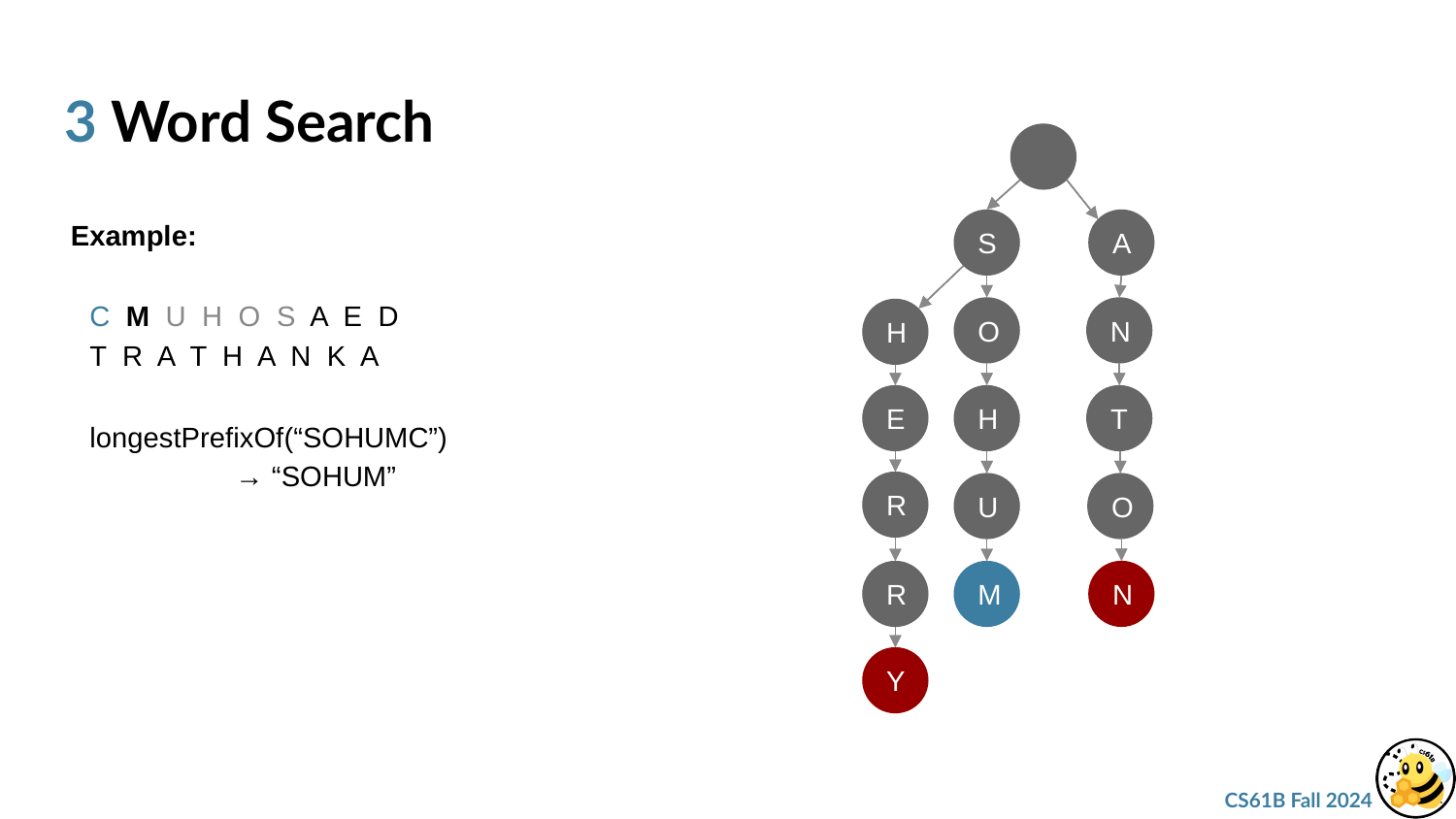

# 3 Word Search

Example:
A
A
S
S
C  M  U  H  O  S  A  E  D
T  R  A  T  H  A  N  K  A
N
N
O
O
H
H
E
E
H
H
T
T
longestPrefixOf(“SOHUMC”)
	→ “SOHUM”
R
R
U
U
O
O
N
N
R
R
M
M
Y
Y